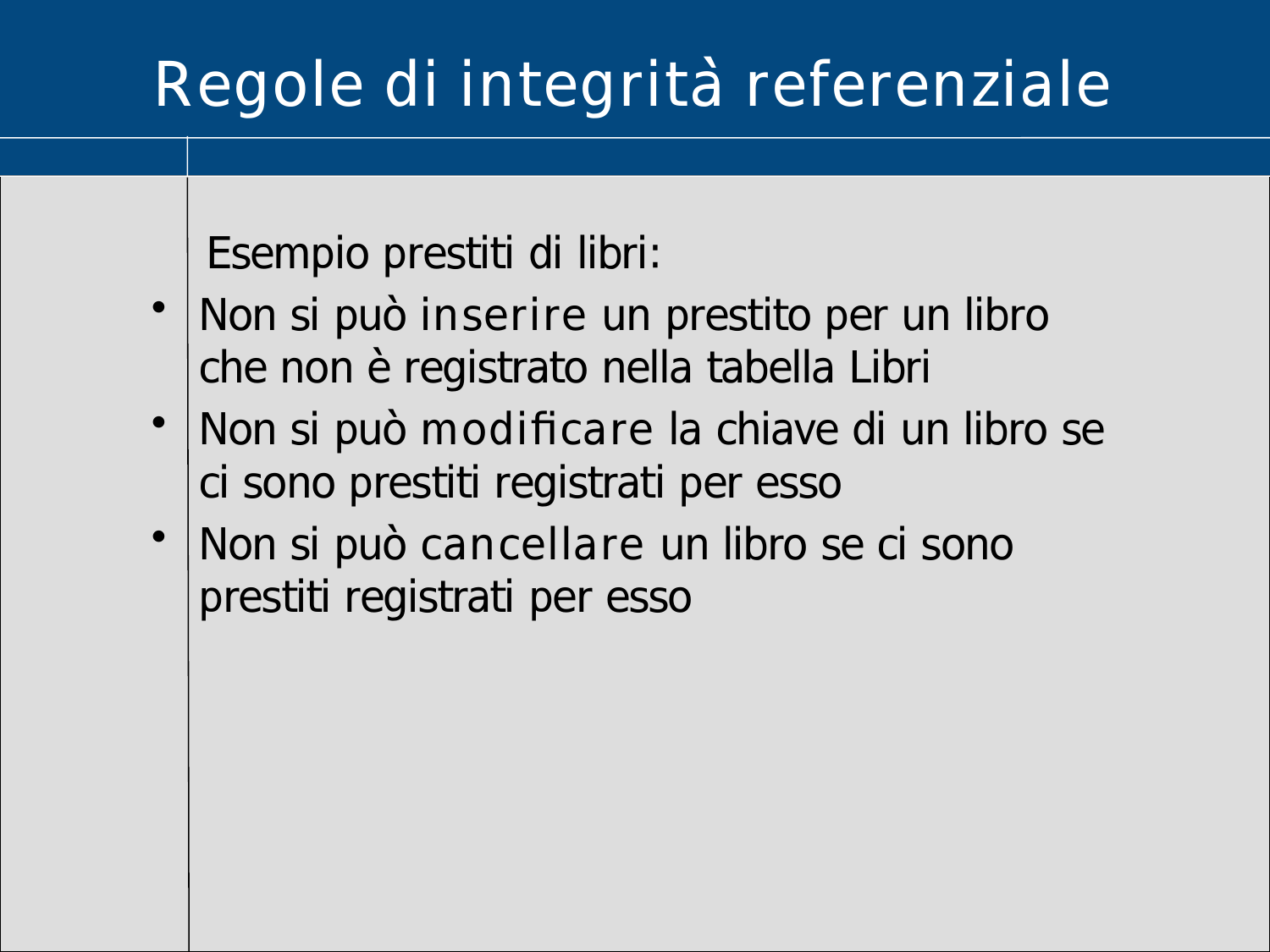

# Regole di integrità referenziale
    Esempio prestiti di libri:
Non si può inserire un prestito per un libro che non è registrato nella tabella Libri
Non si può modificare la chiave di un libro se ci sono prestiti registrati per esso
Non si può cancellare un libro se ci sono prestiti registrati per esso